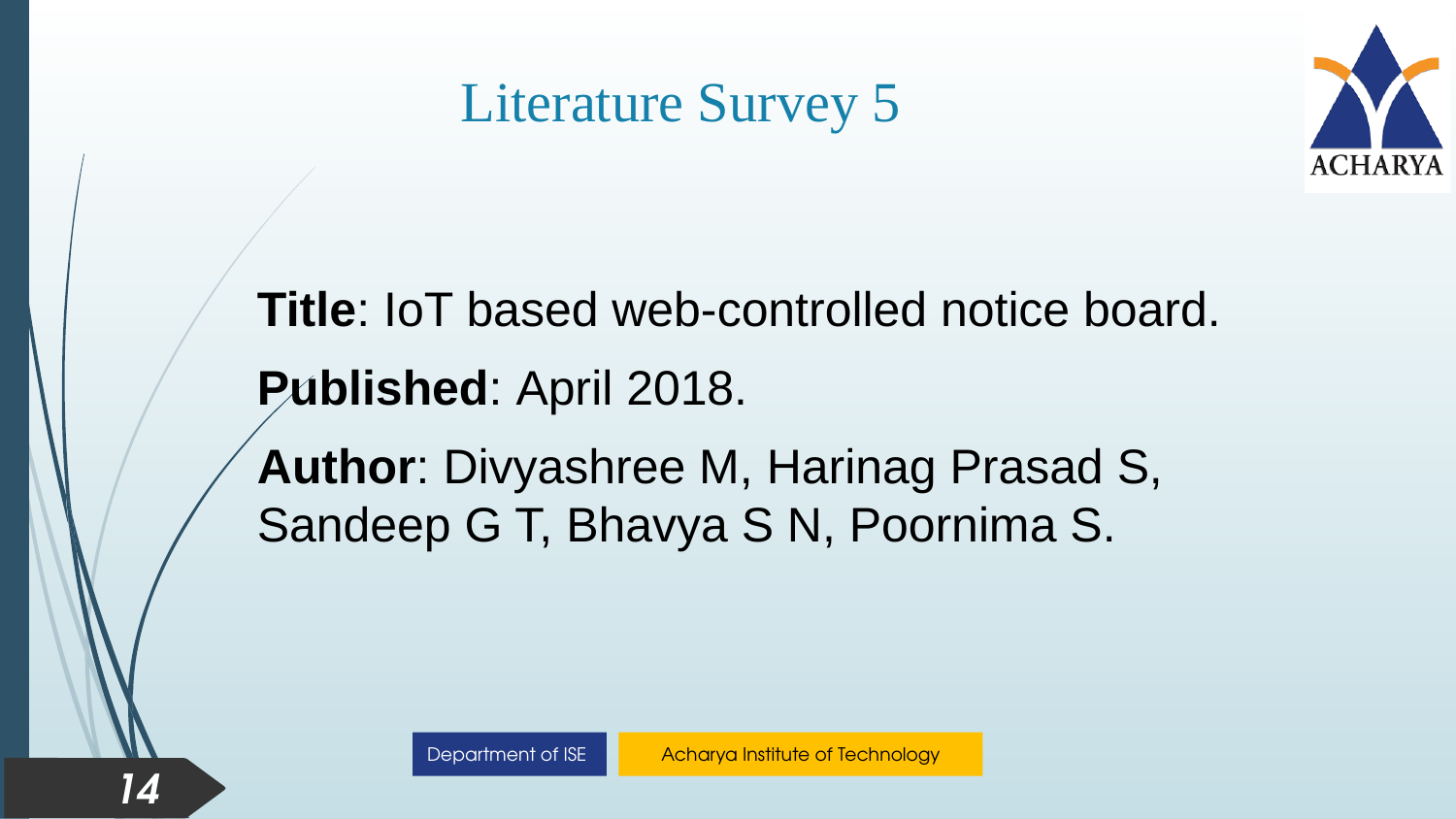

Literature Survey 5
Title: IoT based web-controlled notice board.
Published: April 2018.
Author: Divyashree M, Harinag Prasad S, Sandeep G T, Bhavya S N, Poornima S.
14